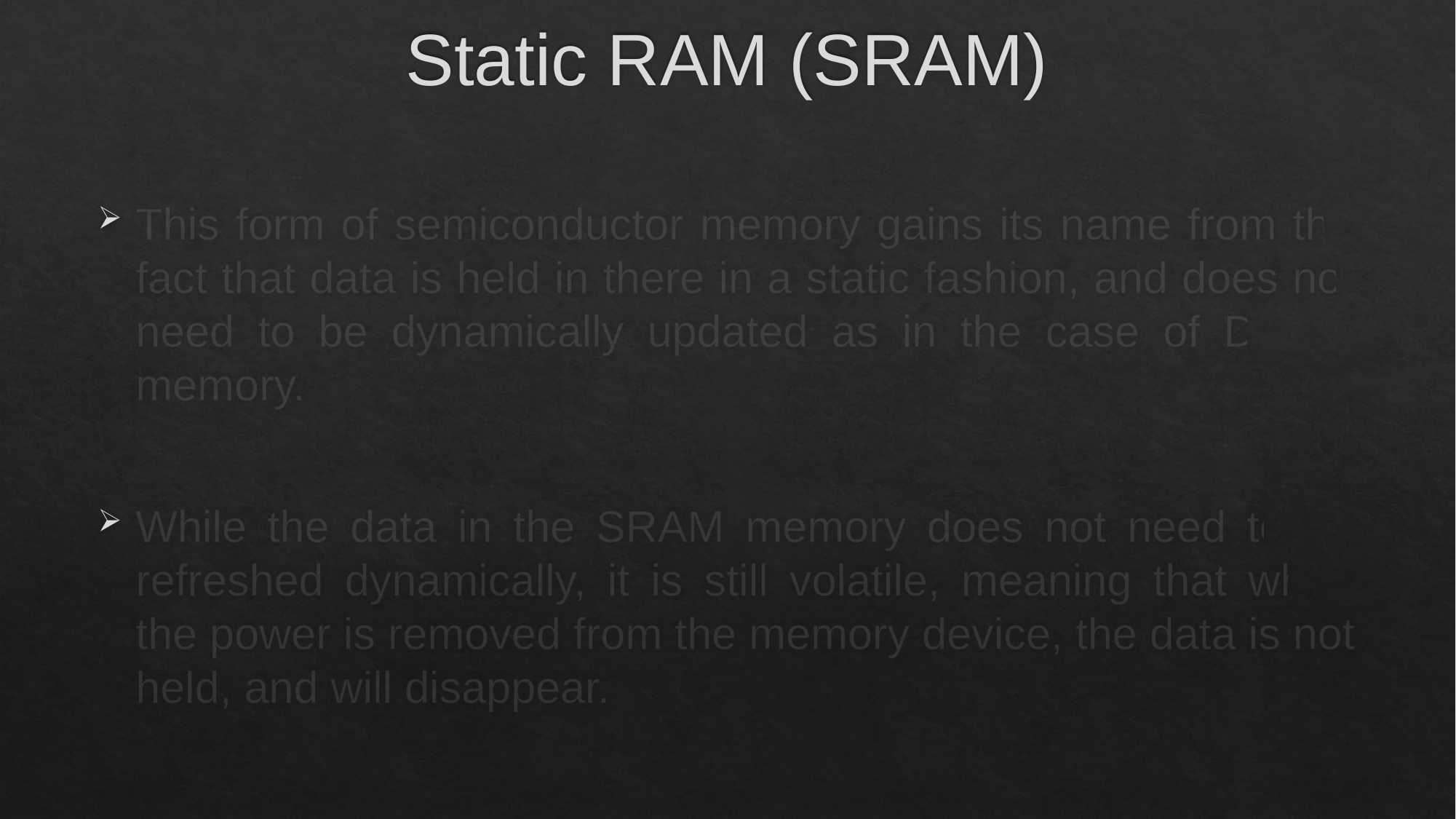

# Static RAM (SRAM)
This form of semiconductor memory gains its name from the fact that data is held in there in a static fashion, and does not need to be dynamically updated as in the case of DRAM memory.

While the data in the SRAM memory does not need to be refreshed dynamically, it is still volatile, meaning that when the power is removed from the memory device, the data is not held, and will disappear.